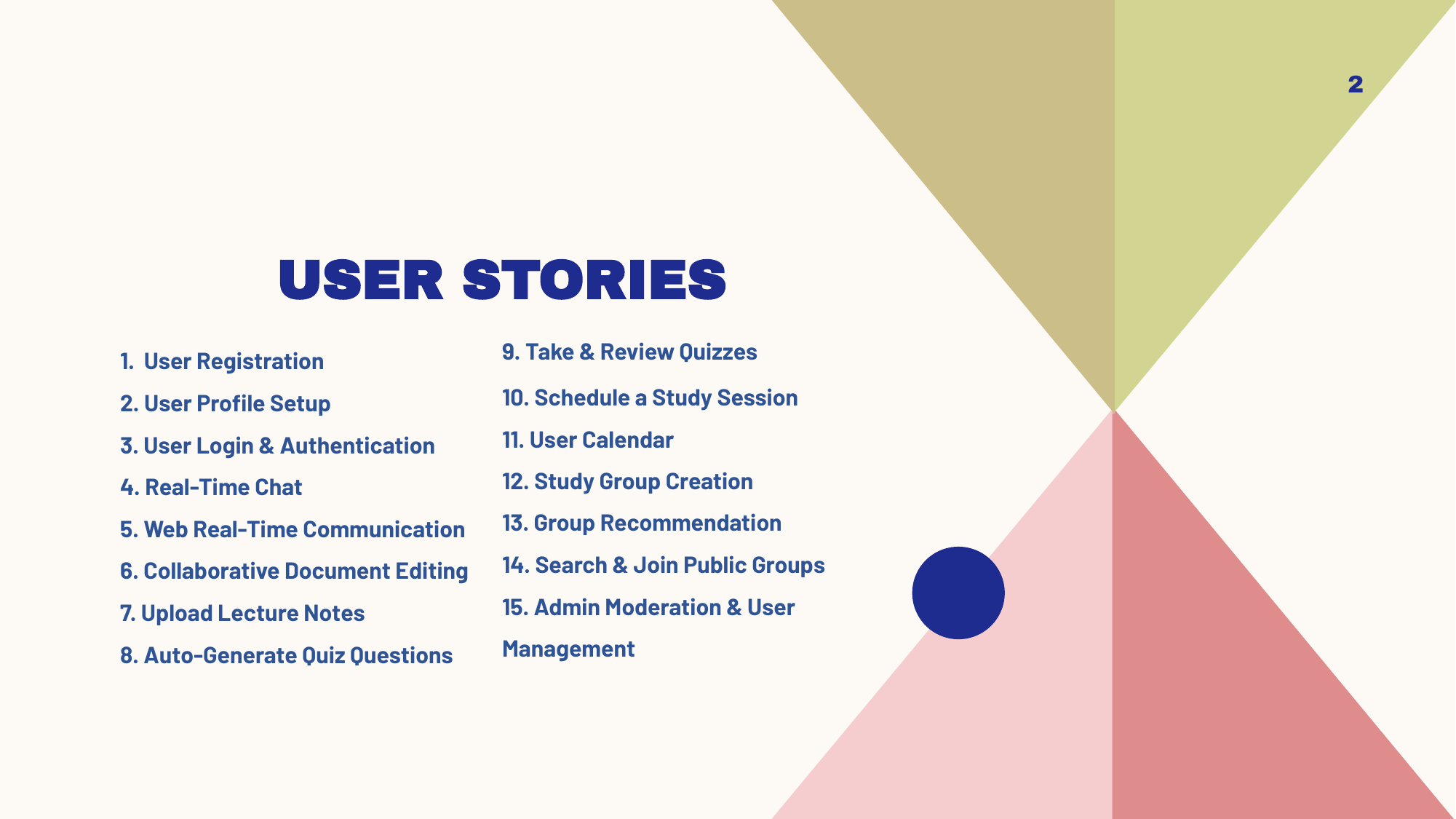

2
# User Stories
1.  User Registration
2. User Profile Setup
3. User Login & Authentication
4. Real-Time Chat
5. Web Real-Time Communication
6. Collaborative Document Editing
7. Upload Lecture Notes
8. Auto-Generate Quiz Questions

9. Take & Review Quizzes
10. Schedule a Study Session
11. User Calendar
12. Study Group Creation
13. Group Recommendation
14. Search & Join Public Groups
15. Admin Moderation & User Management